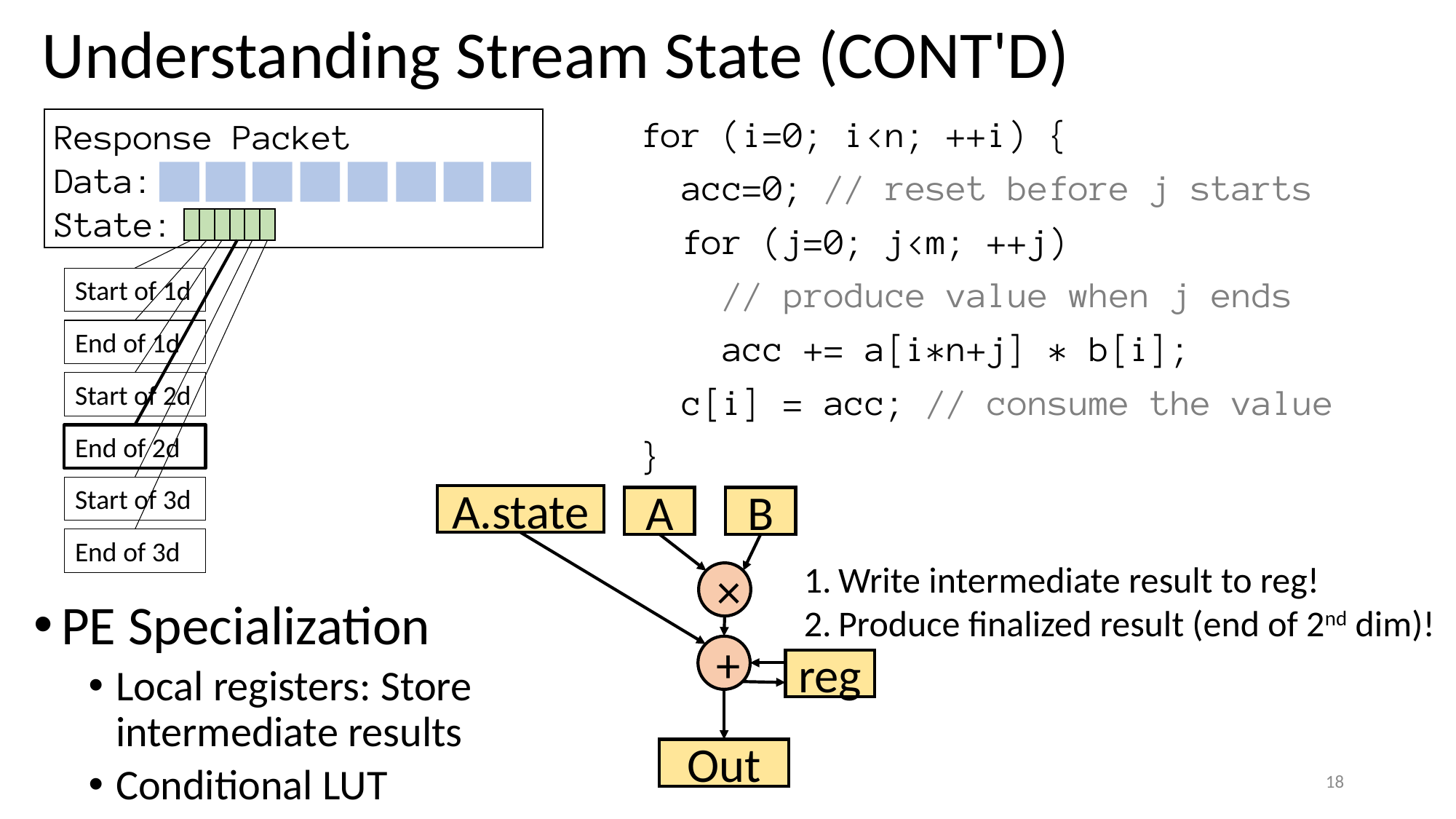

# Understanding Stream State (CONT'D)
Response Packet
Data:
State:
for (i=0; i<n; ++i) {
  acc=0; // reset before j starts
  for (j=0; j<m; ++j)
    // produce value when j ends
    acc += a[i*n+j] * b[i];
  c[i] = acc; // consume the value
}

Start of 1d
End of 1d
Start of 2d
End of 2d
Start of 3d
A.state
A
B
×
+
reg
Out
End of 3d
Write intermediate result to reg!
Produce finalized result (end of 2nd dim)!
PE Specialization
Local registers: Store intermediate results
Conditional LUT
18